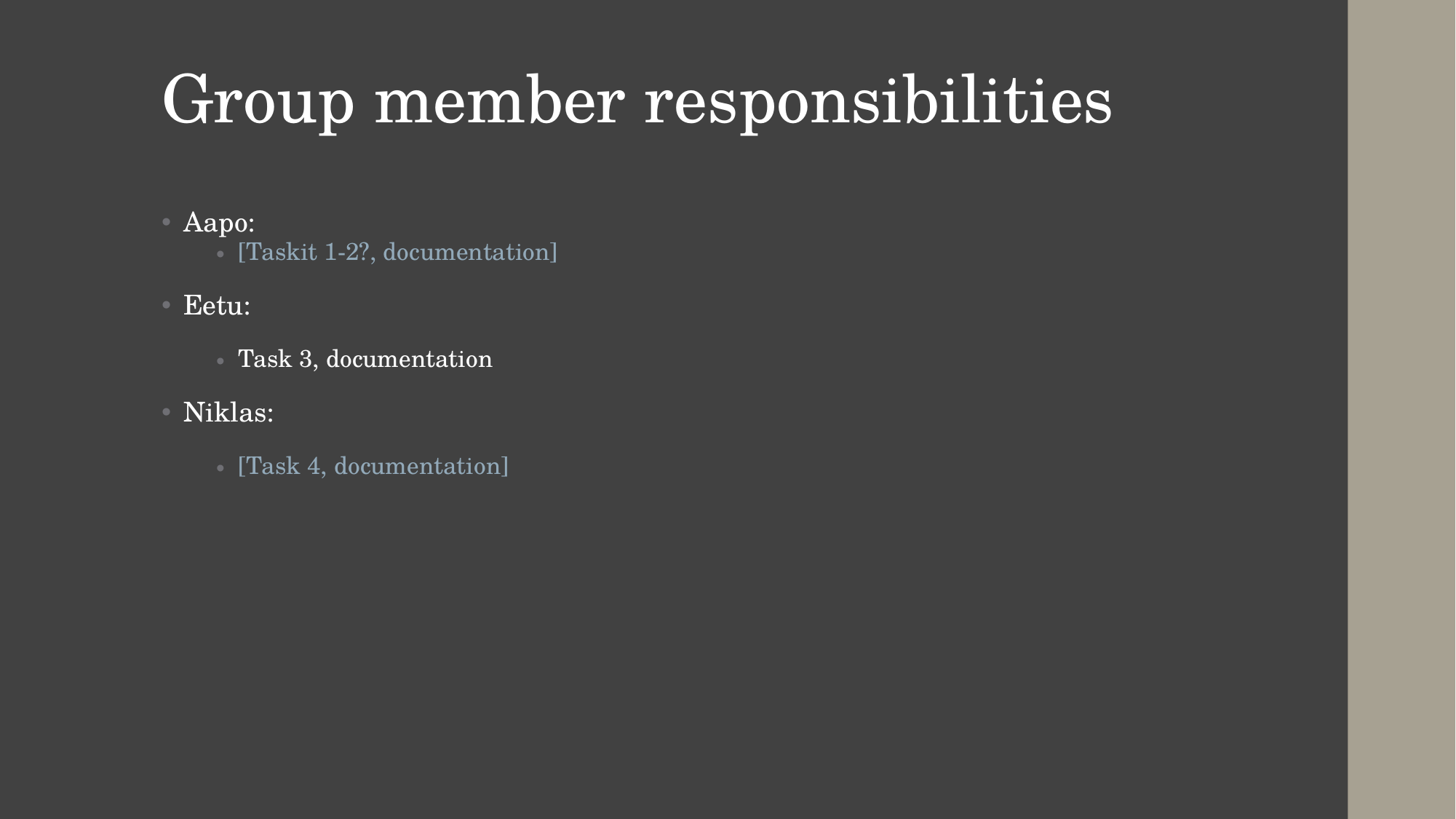

# Group member responsibilities
Aapo:
[Taskit 1-2?, documentation]
Eetu:
Task 3, documentation
Niklas:
[Task 4, documentation]